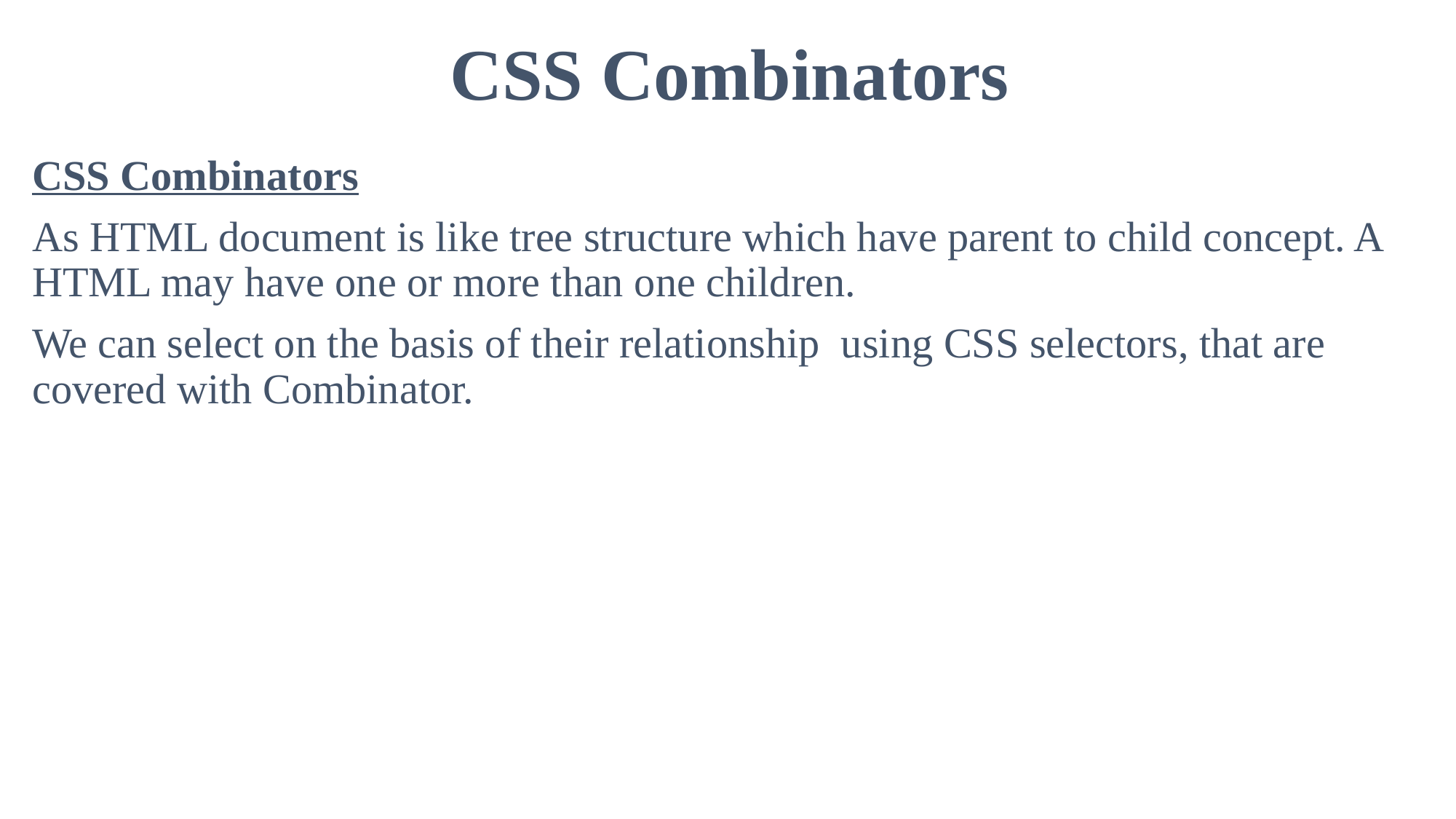

# CSS Combinators
CSS Combinators
As HTML document is like tree structure which have parent to child concept. A HTML may have one or more than one children.
We can select on the basis of their relationship  using CSS selectors, that are covered with Combinator.